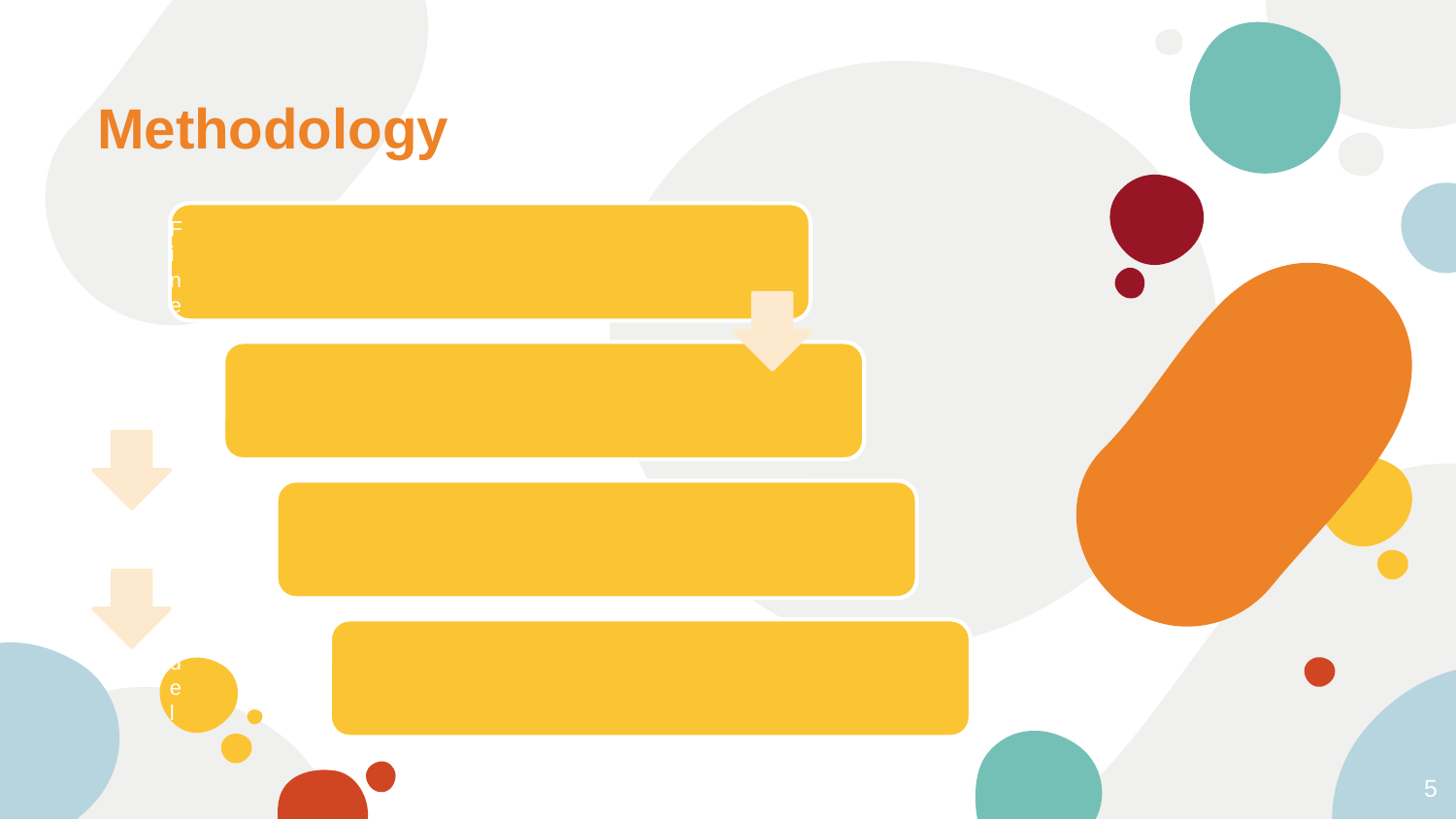

# Methodology
Fine Tune Best Model
5